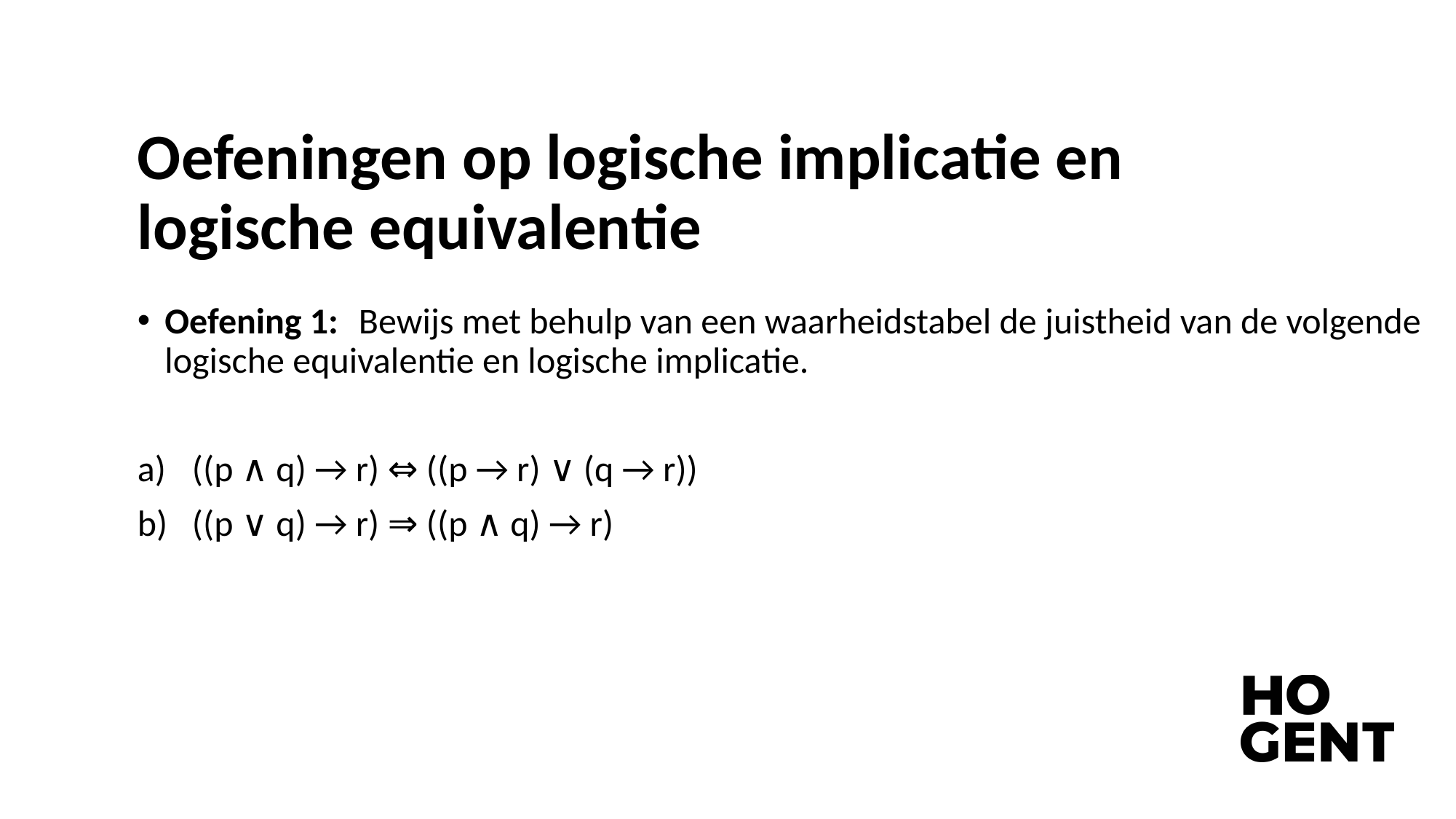

# Oefeningen op logische implicatie en logische equivalentie

Oefening 1:  Bewijs met behulp van een waarheidstabel de juistheid van de volgende logische equivalentie en logische implicatie.

((p ∧ q) → r) ⇔ ((p → r) ∨ (q → r))
((p ∨ q) → r) ⇒ ((p ∧ q) → r)